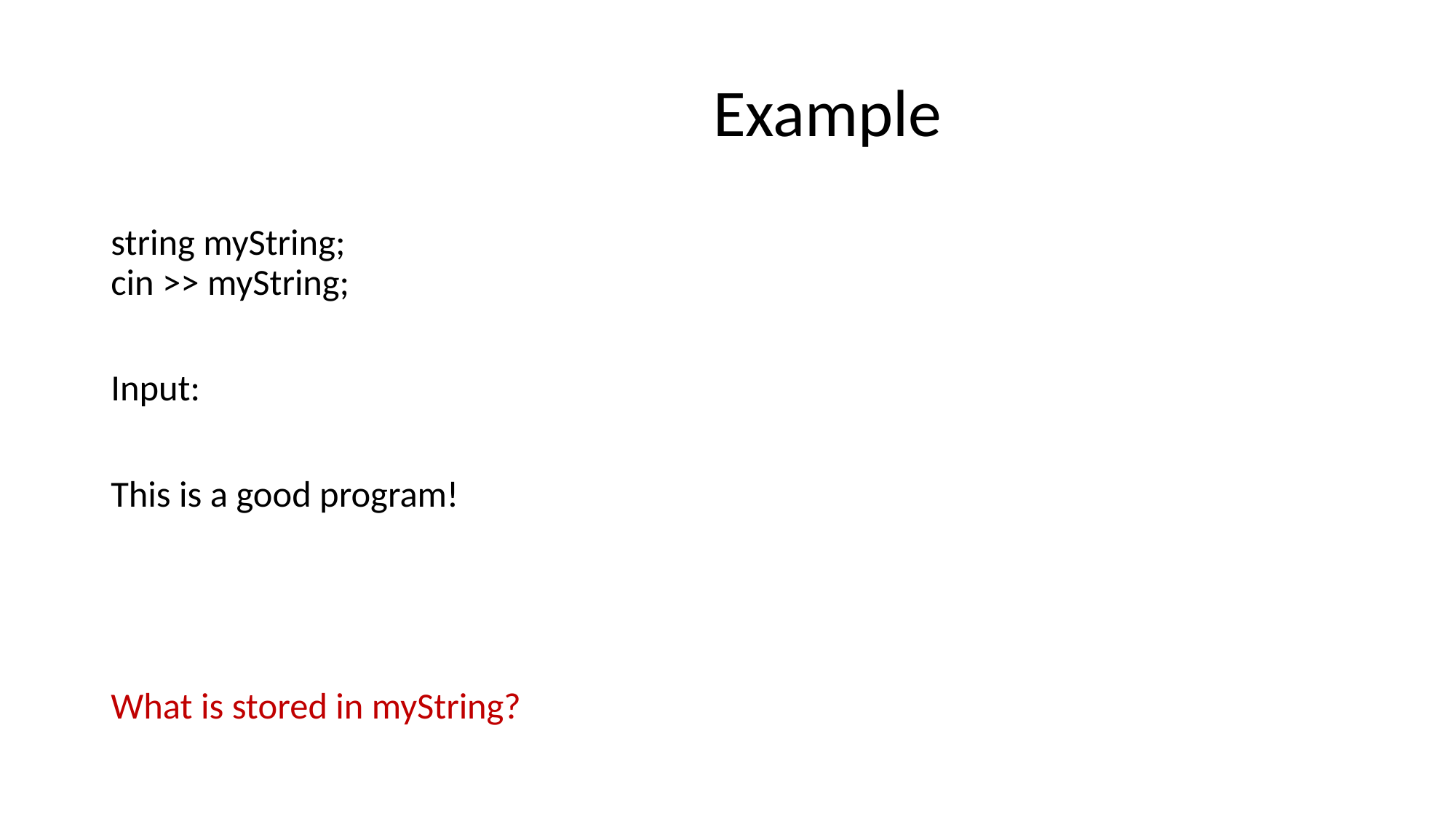

# Example
string myString;
cin >> myString;

Input:

This is a good program!

What is stored in myString?